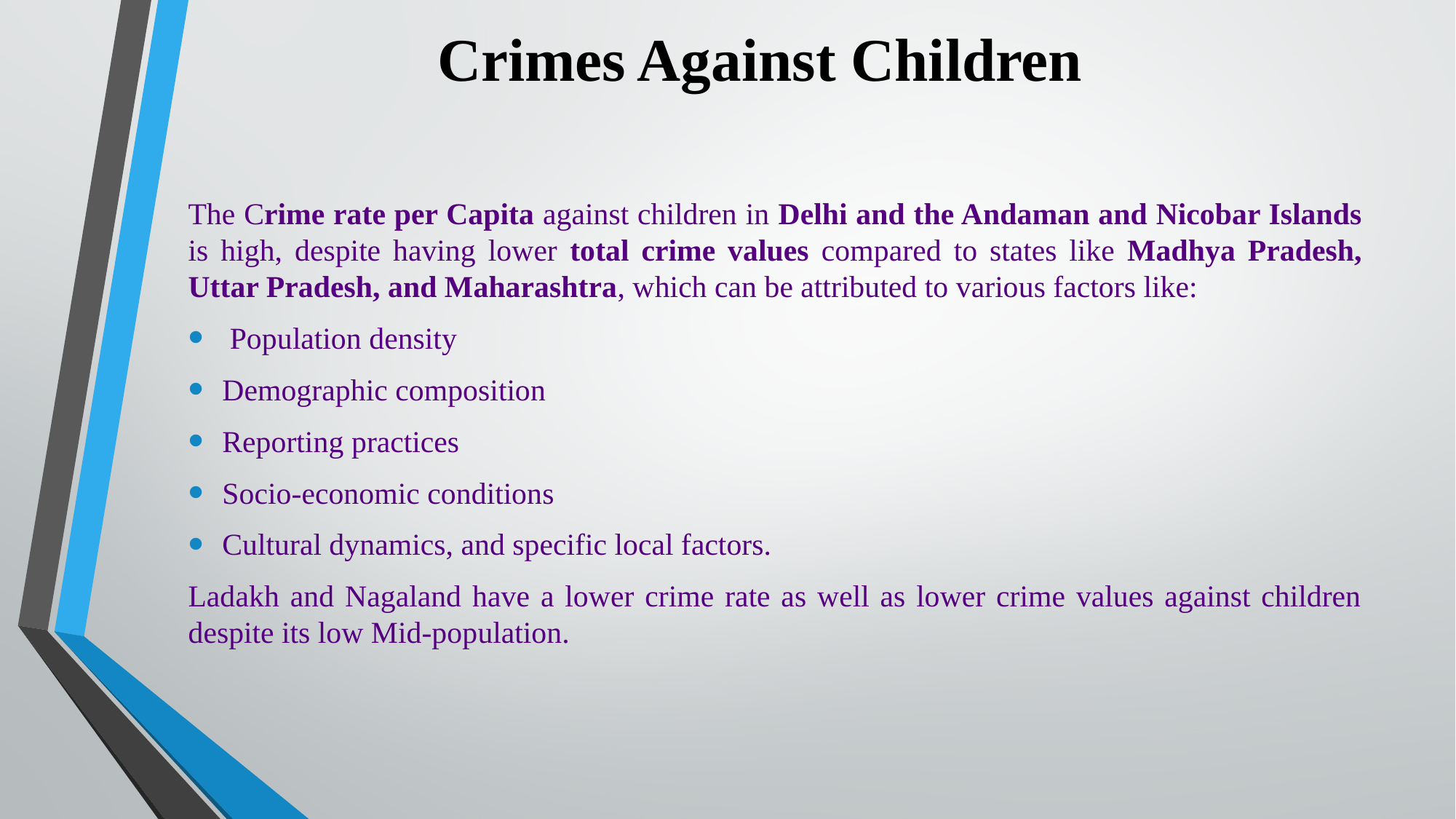

# Crimes Against Children
The Crime rate per Capita against children in Delhi and the Andaman and Nicobar Islands is high, despite having lower total crime values compared to states like Madhya Pradesh, Uttar Pradesh, and Maharashtra, which can be attributed to various factors like:
 Population density
Demographic composition
Reporting practices
Socio-economic conditions
Cultural dynamics, and specific local factors.
Ladakh and Nagaland have a lower crime rate as well as lower crime values against children despite its low Mid-population.